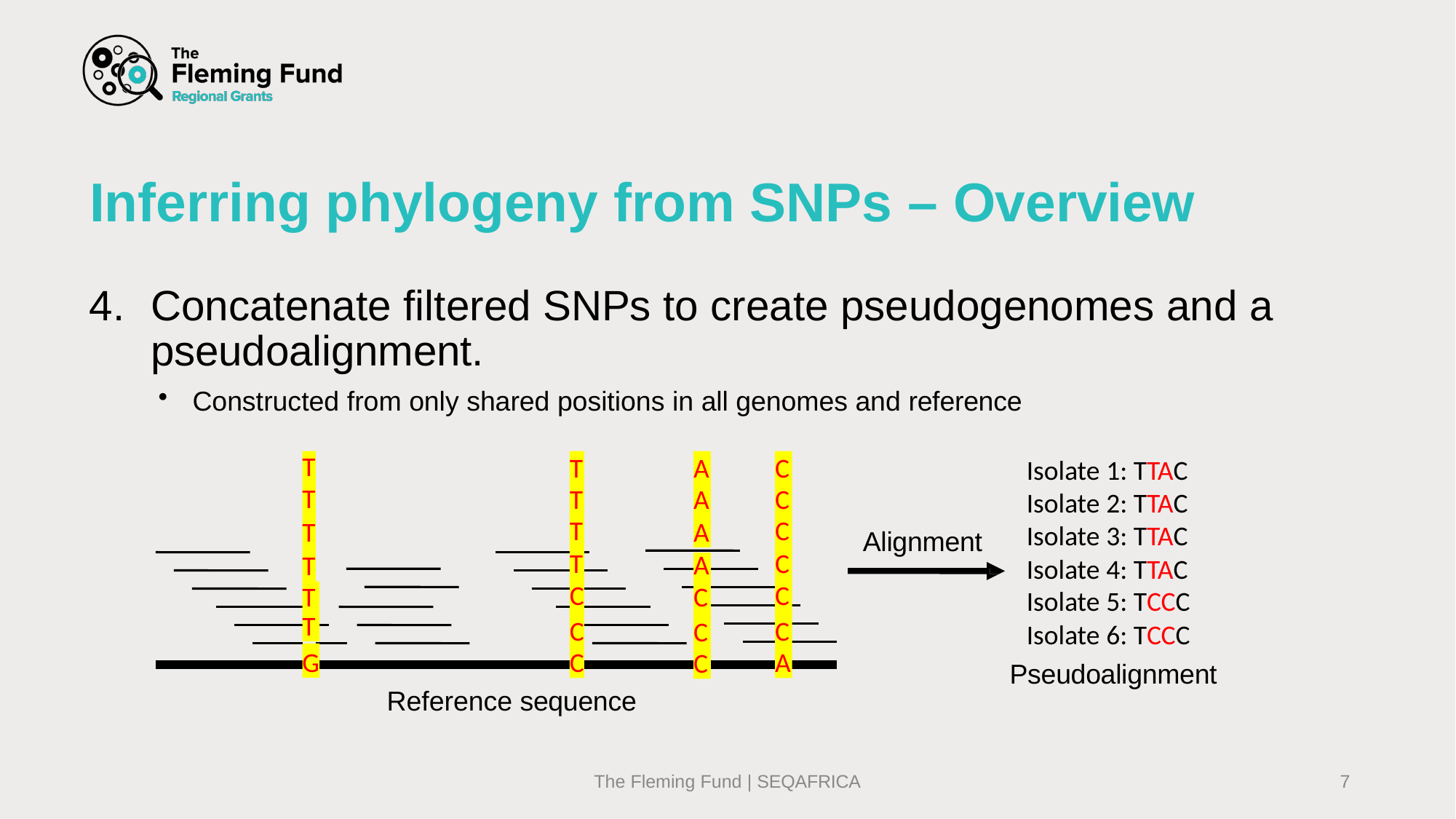

# Inferring phylogeny from SNPs – Overview
Concatenate filtered SNPs to create pseudogenomes and a pseudoalignment.
Constructed from only shared positions in all genomes and reference
T
T T
T T C
C C
A A
A
C C
C C C
C A

Isolate 1: TTAC
Isolate 2: TTAC
Isolate 3: TTAC
Isolate 4: TTAC
Isolate 5: TCCC
Isolate 6: TCCC
Pseudoalignment
T

T
Alignment

T

A
C
C C

T
T

G

Reference sequence
The Fleming Fund | SEQAFRICA
7